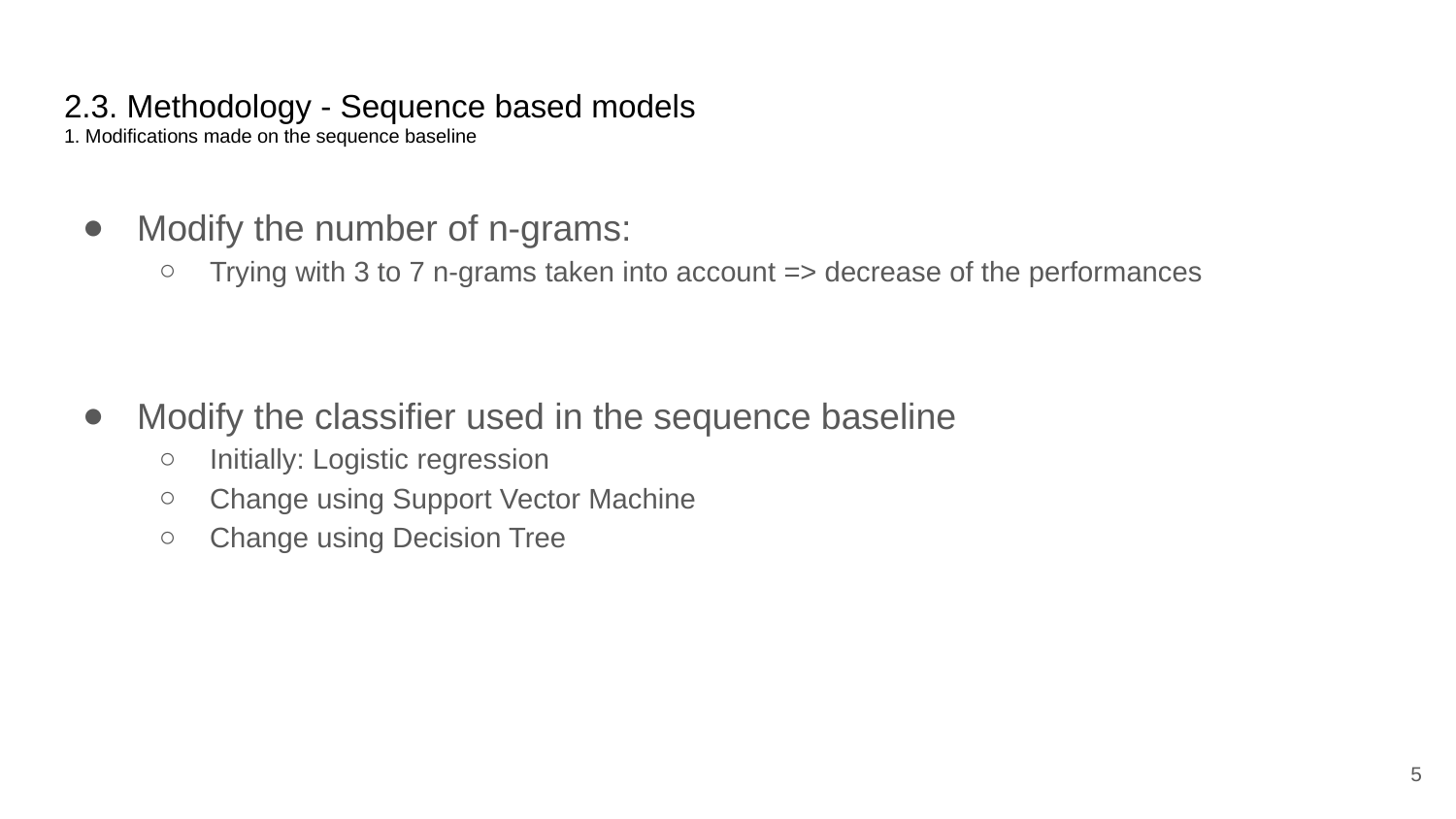

# 2.3. Methodology - Sequence based models
1. Modifications made on the sequence baseline
Modify the number of n-grams:
Trying with 3 to 7 n-grams taken into account => decrease of the performances

Modify the classifier used in the sequence baseline
Initially: Logistic regression
Change using Support Vector Machine
Change using Decision Tree
5